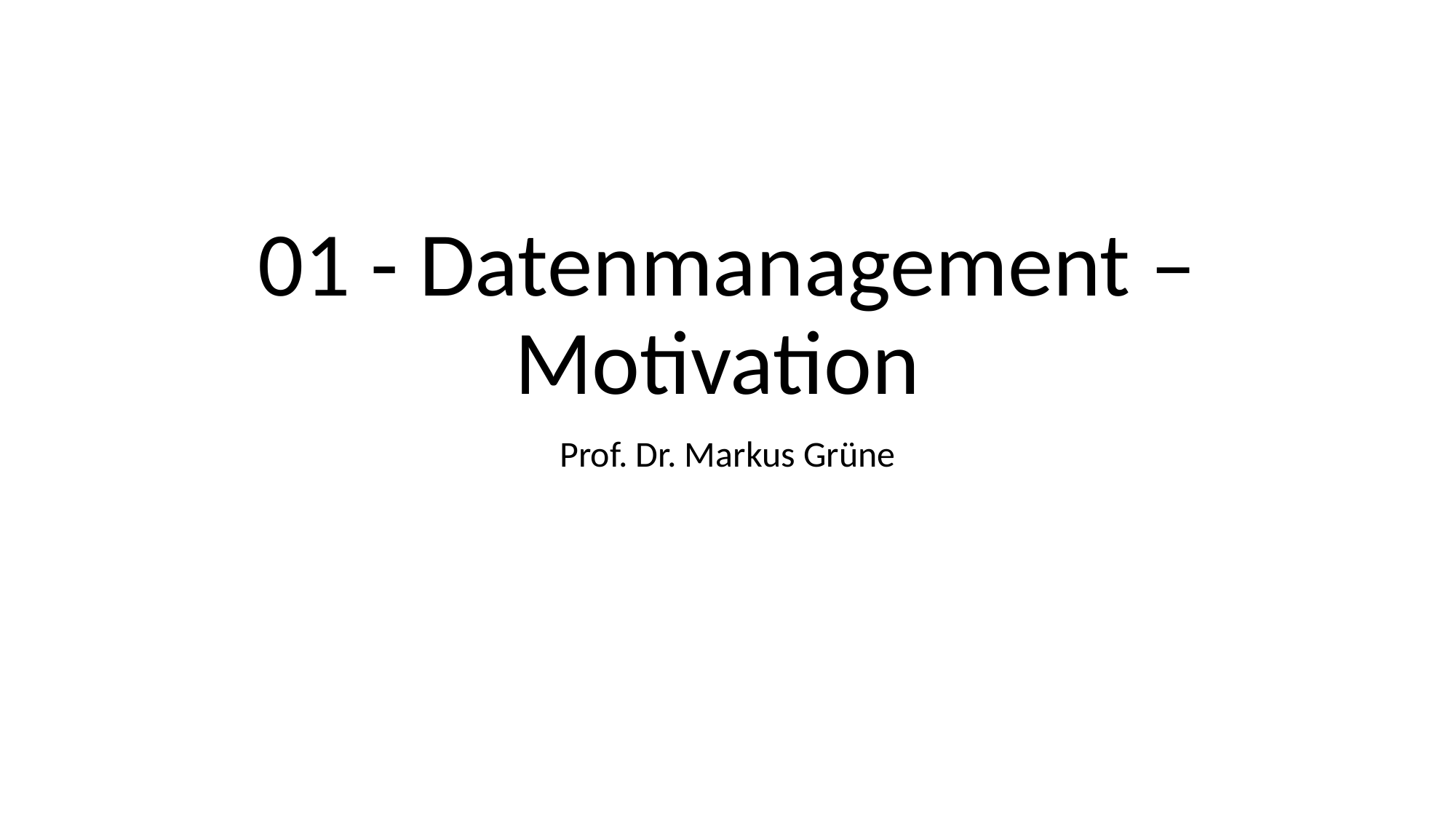

# 01 - Datenmanagement – Motivation
Prof. Dr. Markus Grüne